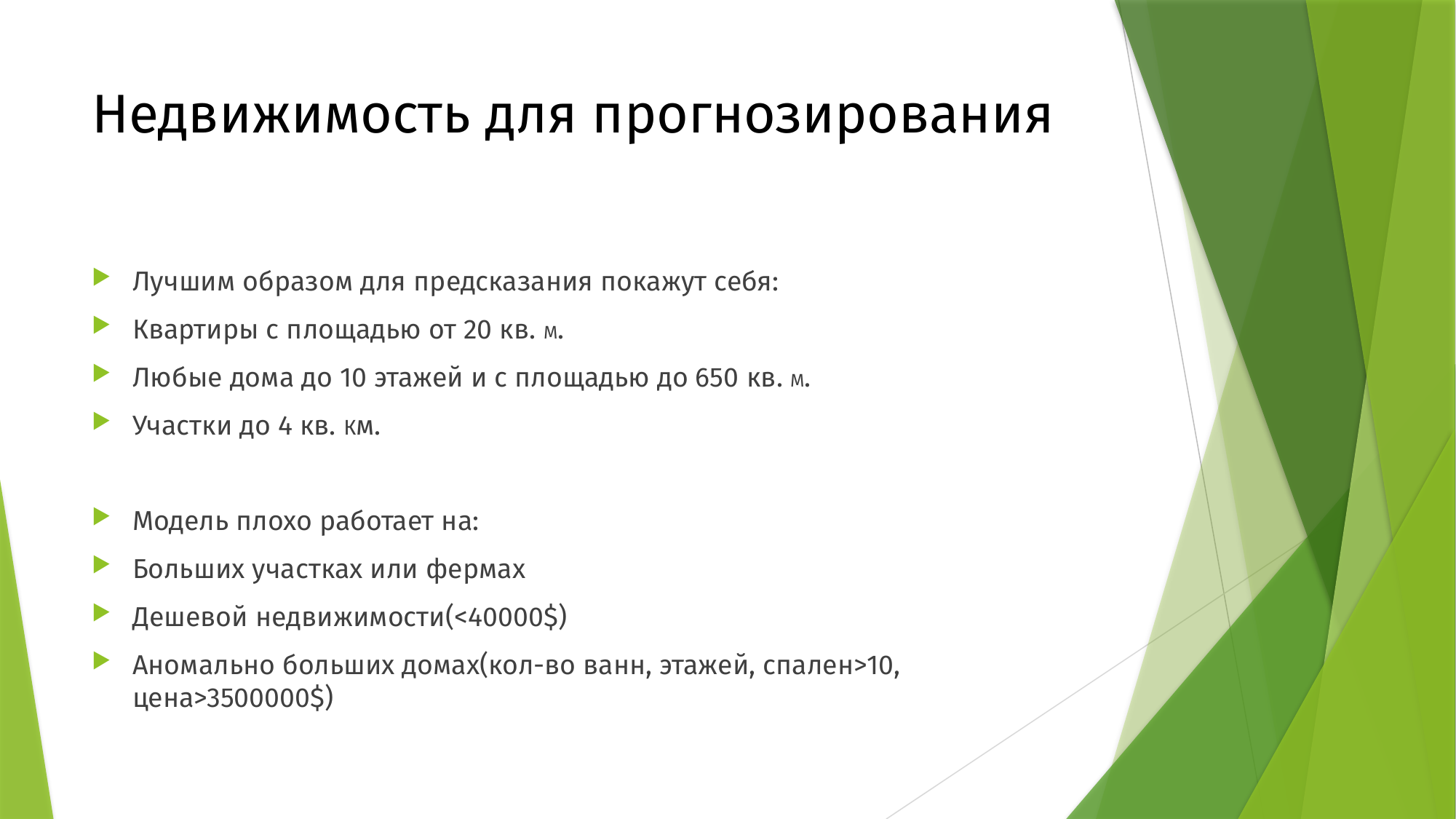

# Недвижимость для прогнозирования
Лучшим образом для предсказания покажут себя:
Квартиры с площадью от 20 кв. М.
Любые дома до 10 этажей и с площадью до 650 кв. М.
Участки до 4 кв. Км.

Модель плохо работает на:
Больших участках или фермах
Дешевой недвижимости(<40000$)
Аномально больших домах(кол-во ванн, этажей, спален>10, цена>3500000$)